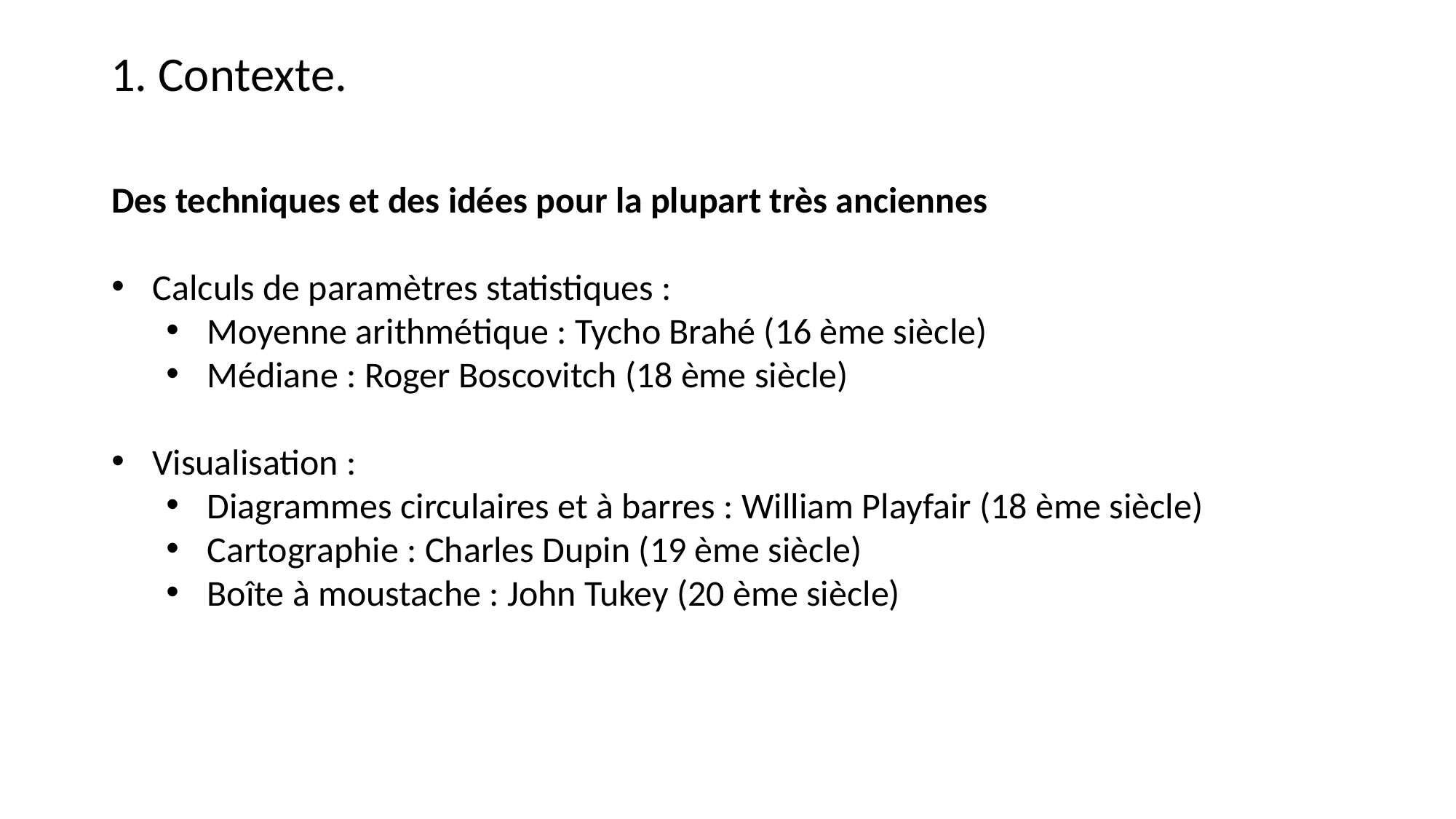

1. Contexte.
Des techniques et des idées pour la plupart très anciennes

Calculs de paramètres statistiques :
Moyenne arithmétique : Tycho Brahé (16 ème siècle)
Médiane : Roger Boscovitch (18 ème siècle)

Visualisation :
Diagrammes circulaires et à barres : William Playfair (18 ème siècle)
Cartographie : Charles Dupin (19 ème siècle)
Boîte à moustache : John Tukey (20 ème siècle)